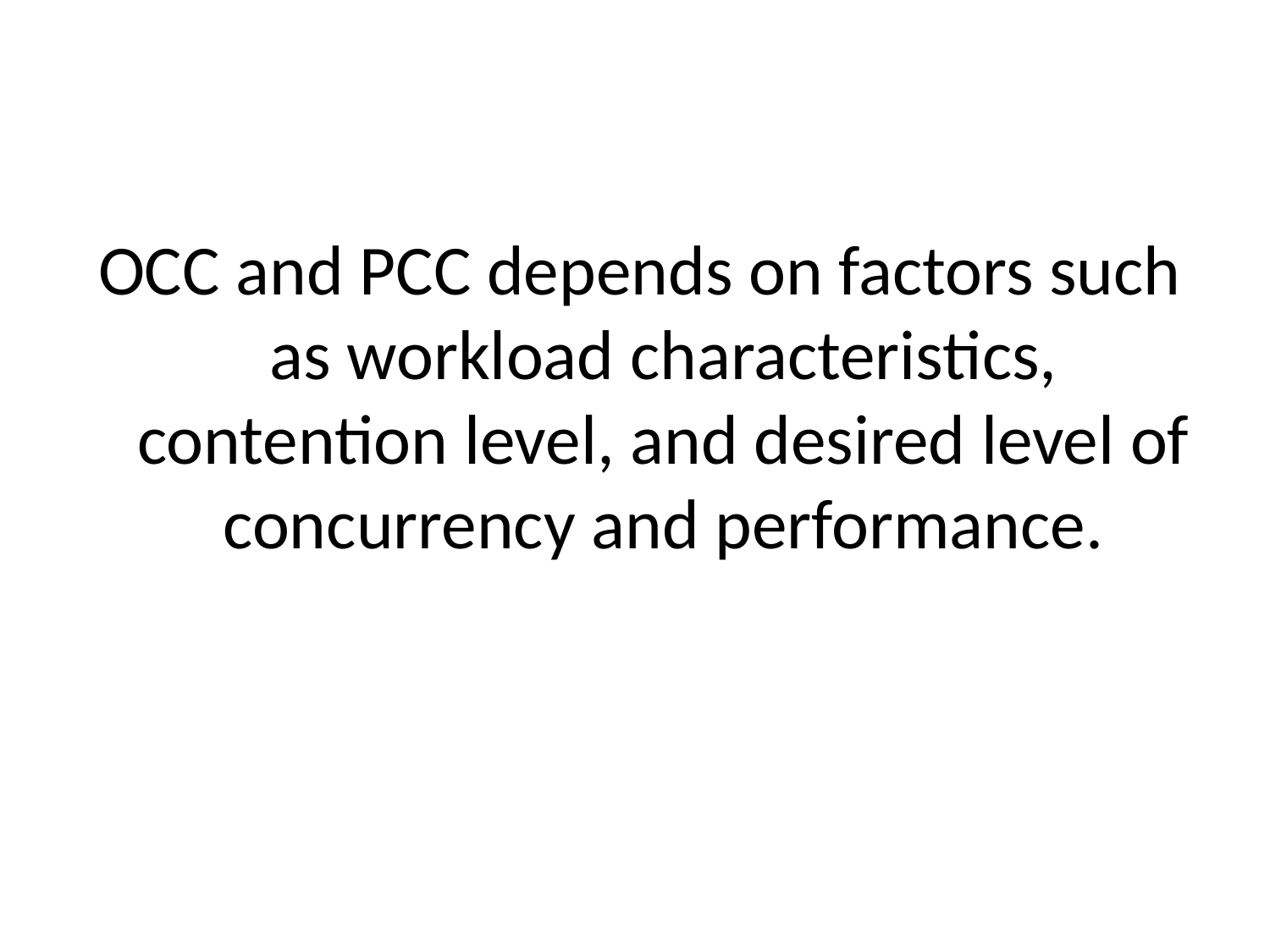

OCC and PCC depends on factors such as workload characteristics, contention level, and desired level of concurrency and performance.